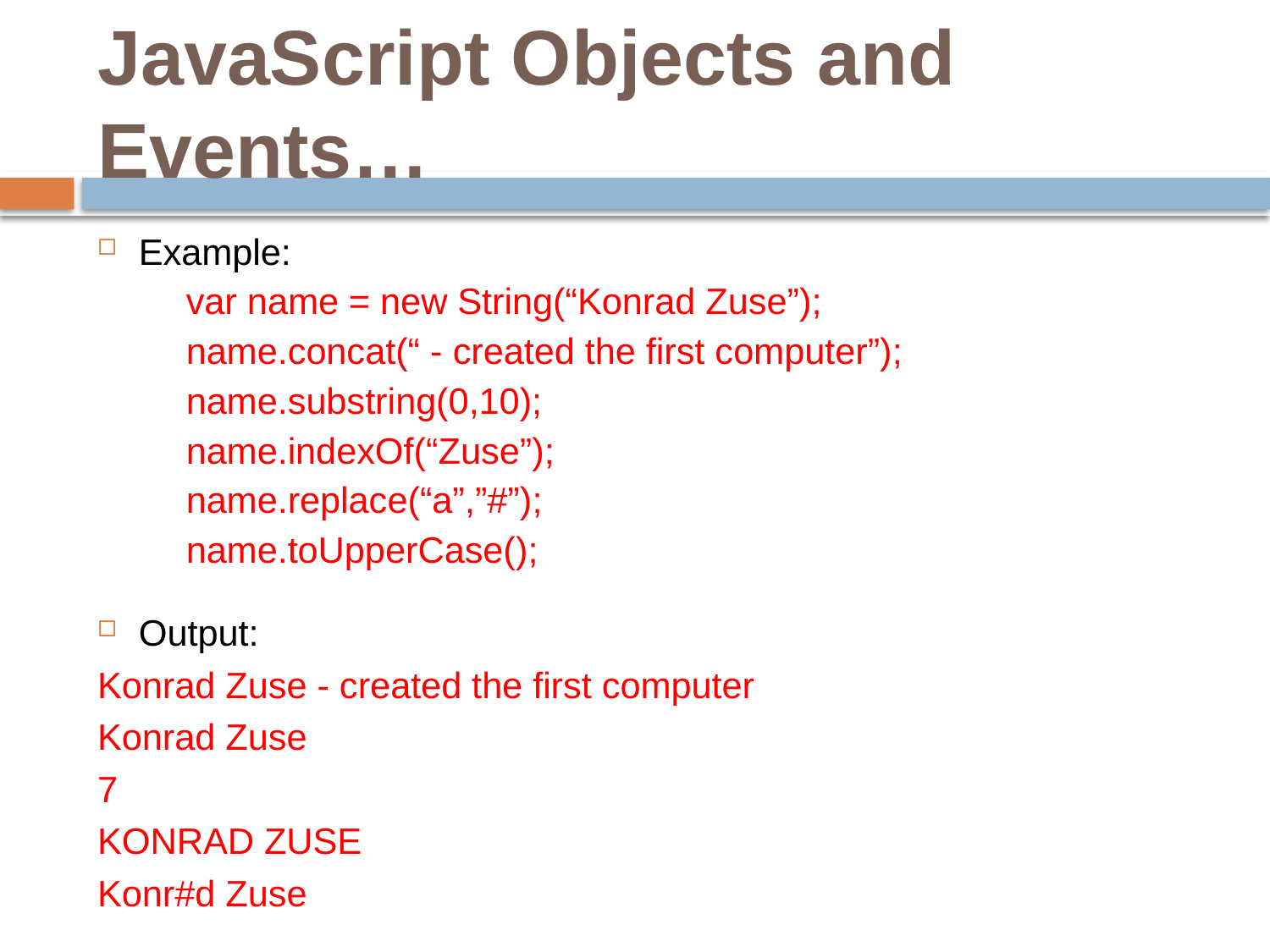

# JavaScript Objects and Events…
Example:
var name = new String(“Konrad Zuse”);
name.concat(“ - created the first computer”);
name.substring(0,10);
name.indexOf(“Zuse”);
name.replace(“a”,”#”);
name.toUpperCase();

Output:
Konrad Zuse - created the first computer
Konrad Zuse
7
KONRAD ZUSE
Konr#d Zuse